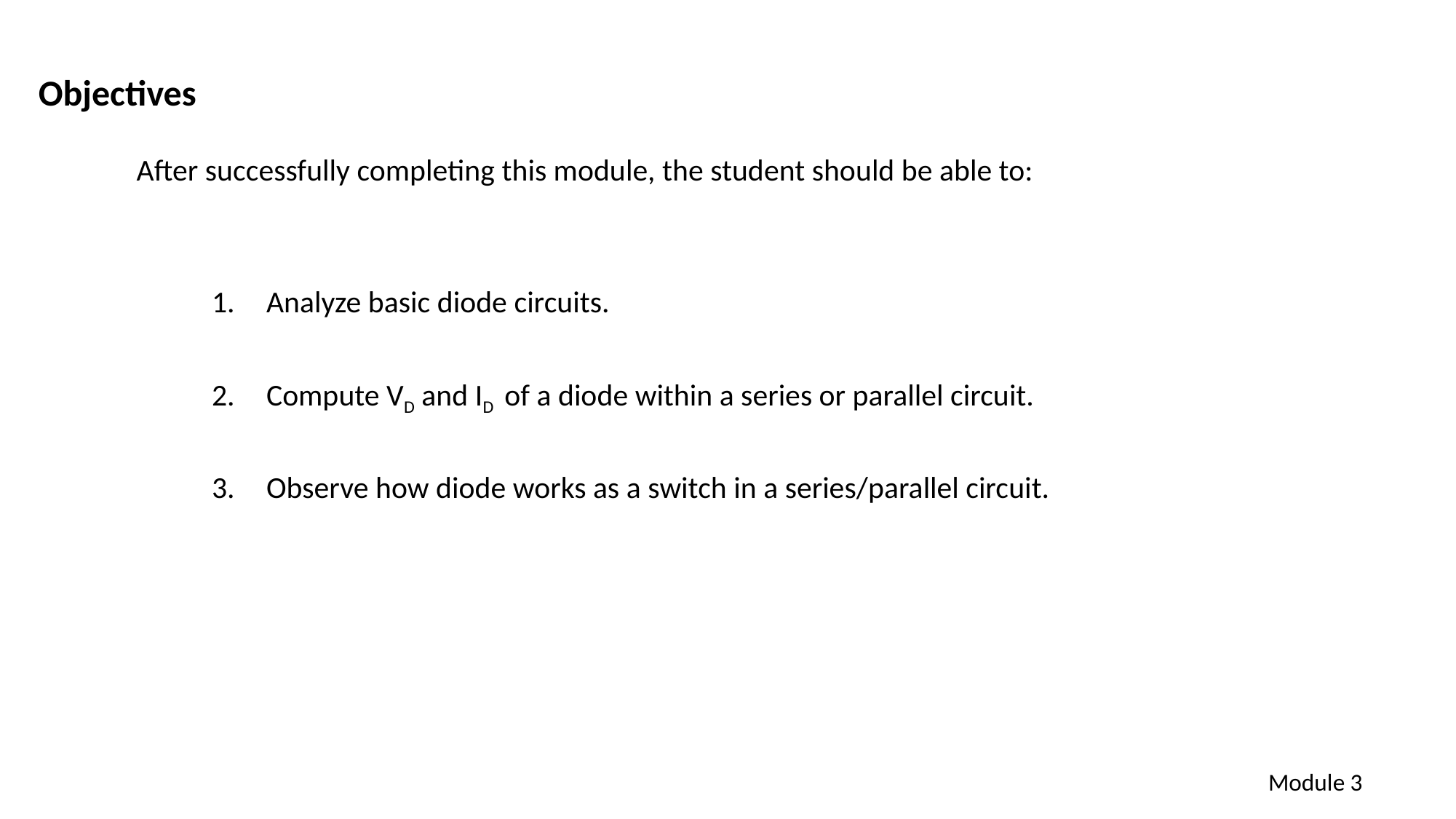

Objectives
After successfully completing this module, the student should be able to:
Analyze basic diode circuits.
Compute VD and ID  of a diode within a series or parallel circuit.
Observe how diode works as a switch in a series/parallel circuit.
Module 3